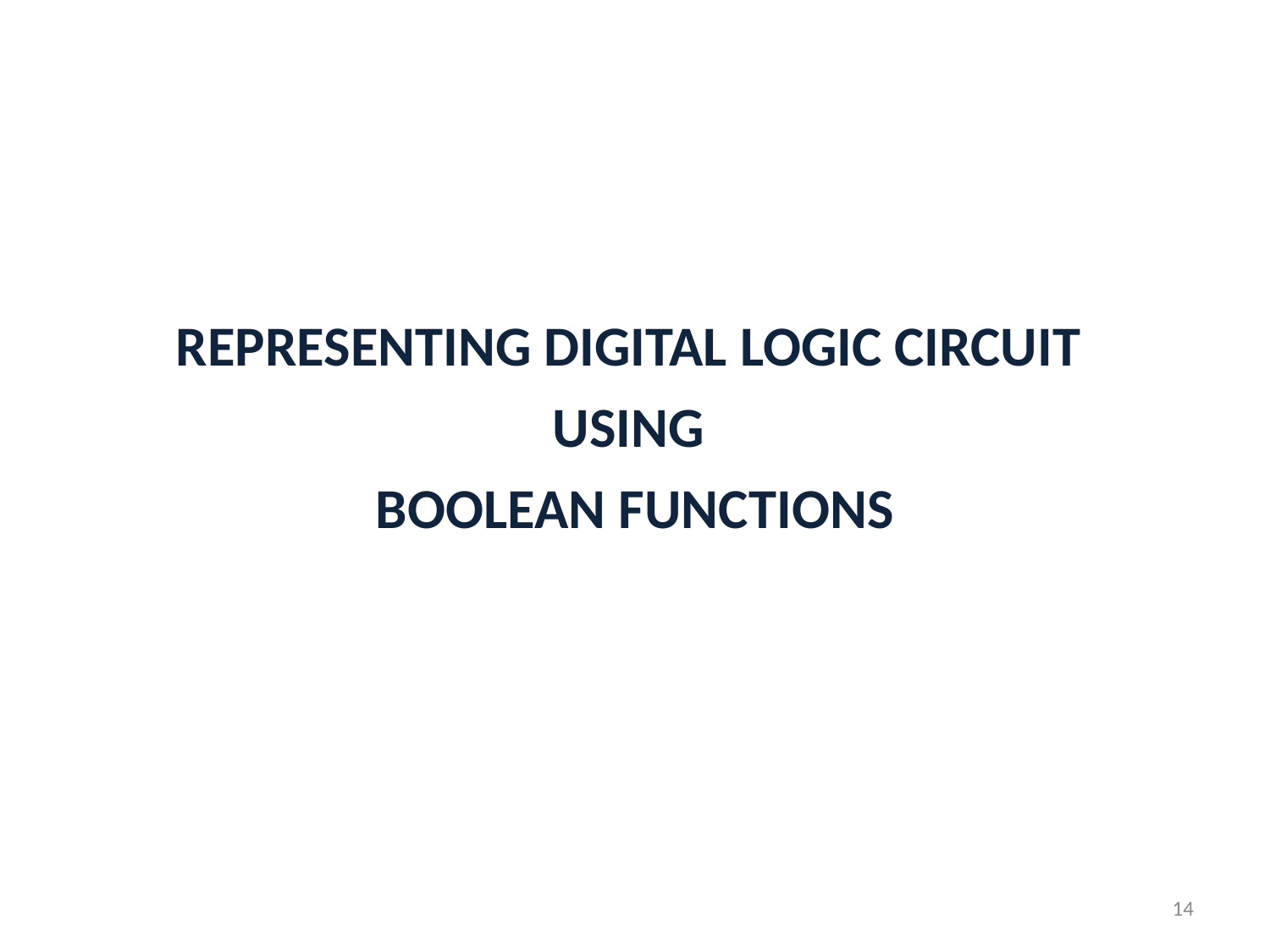

# REPRESENTING DIGITAL LOGIC CIRCUIT USING BOOLEAN FUNCTIONS
14